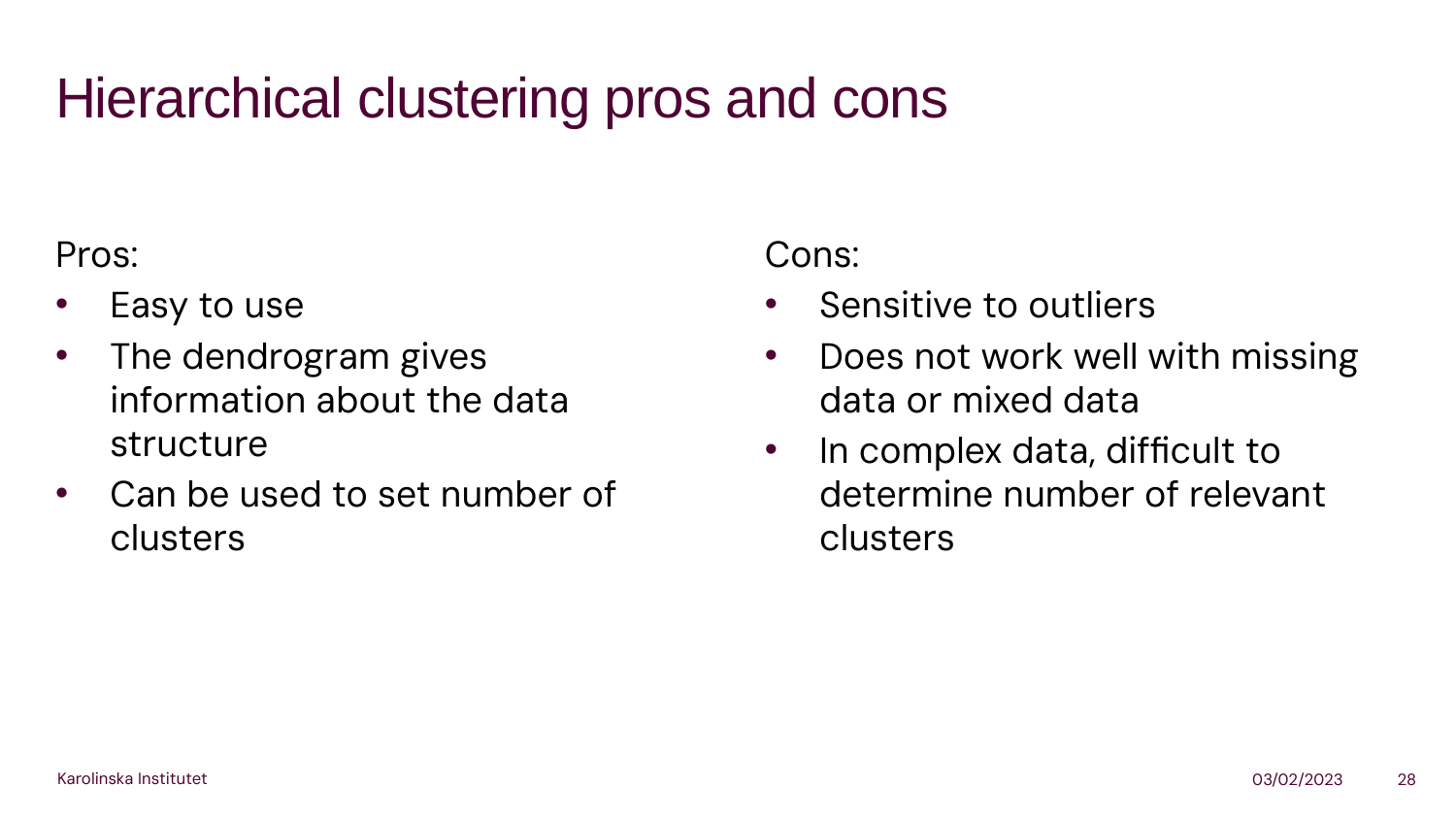

# Hierarchical clustering pros and cons
Pros:
Easy to use
The dendrogram gives information about the data structure
Can be used to set number of clusters
Cons:
Sensitive to outliers
Does not work well with missing data or mixed data
In complex data, difficult to determine number of relevant clusters

03/02/2023
28
Karolinska Institutet